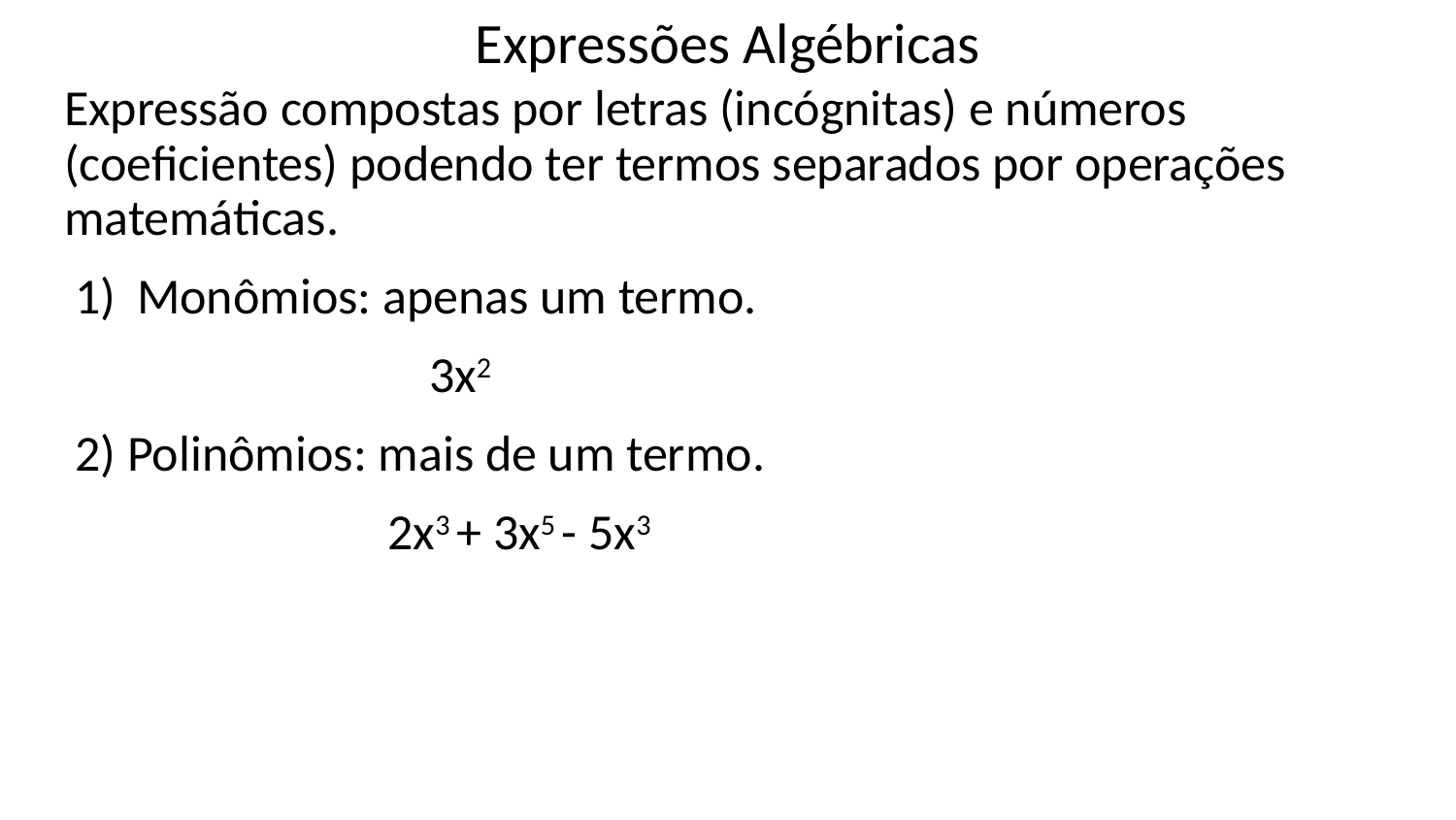

# Expressões Algébricas
Expressão compostas por letras (incógnitas) e números (coeficientes) podendo ter termos separados por operações matemáticas.
Monômios: apenas um termo.
                                3x2
2) Polinômios: mais de um termo.
                      2x3 + 3x5 - 5x3